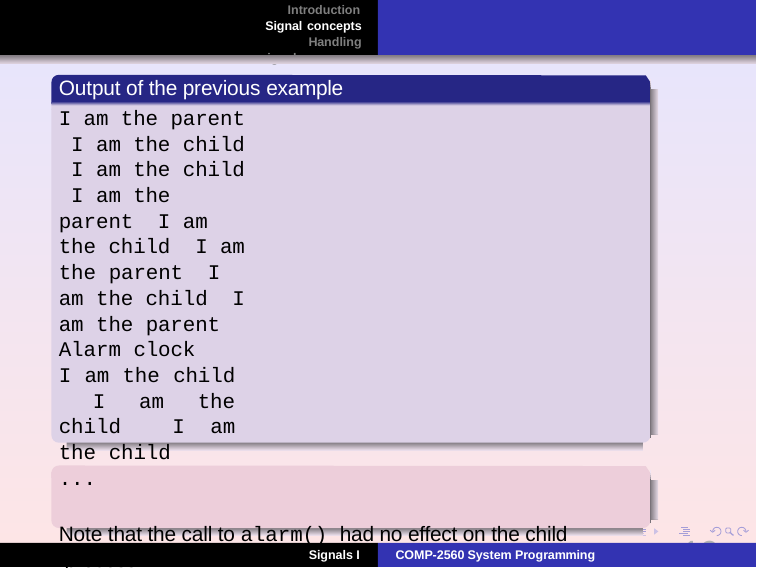

Introduction  Signal concepts  Handling signals

# Output of the previous example

I am the parent  I am the child  I am the child  I am the parent  I am the child  I am the parent  I am the child  I am the parent  Alarm clock
I am the child  I am the child  I am the child
...

Note that the call to alarm() had no effect on the child  process.

13

Signals I
COMP-2560 System Programming